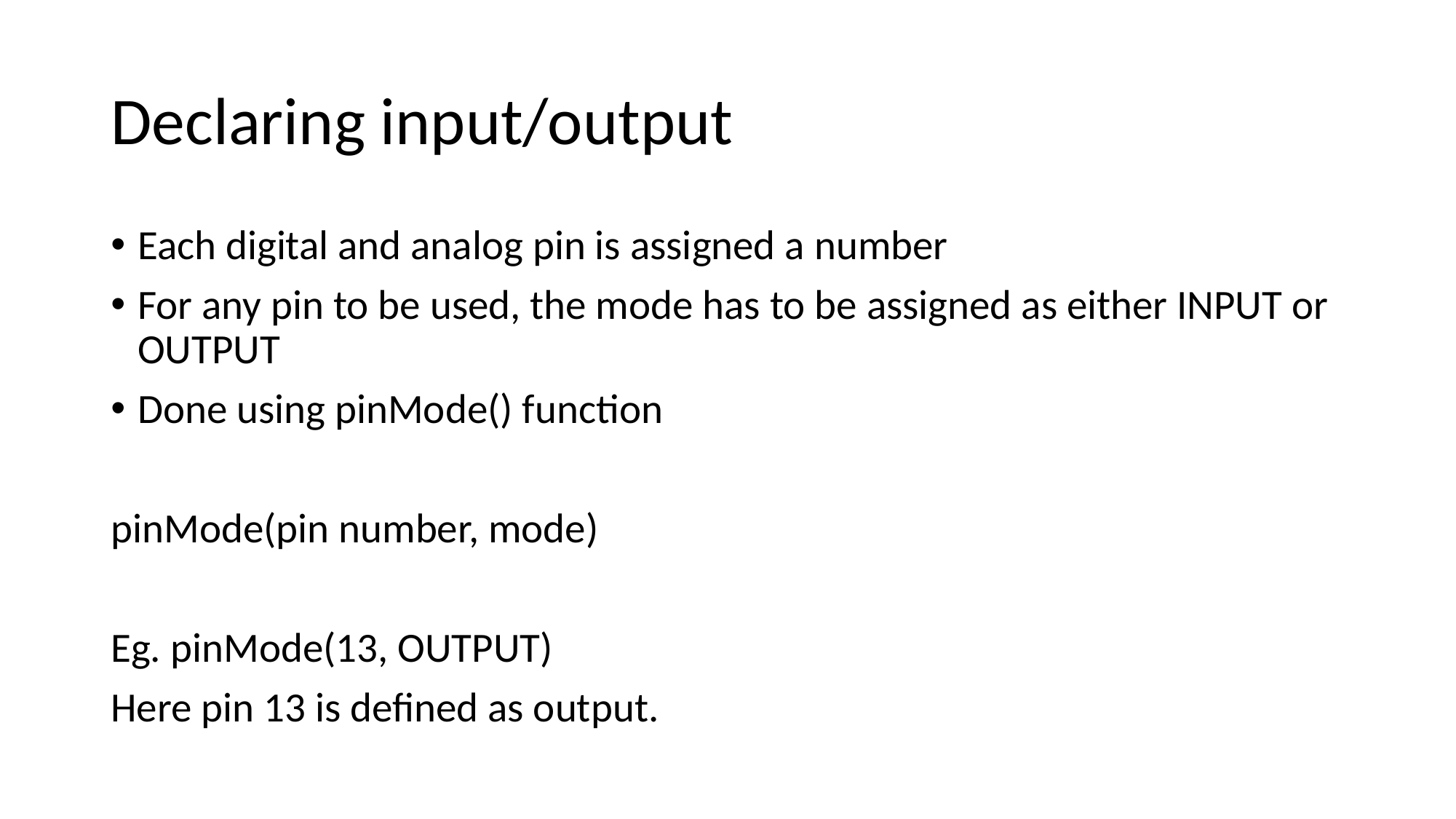

# Declaring input/output
Each digital and analog pin is assigned a number
For any pin to be used, the mode has to be assigned as either INPUT or OUTPUT
Done using pinMode() function

pinMode(pin number, mode)

Eg. pinMode(13, OUTPUT)
Here pin 13 is defined as output.